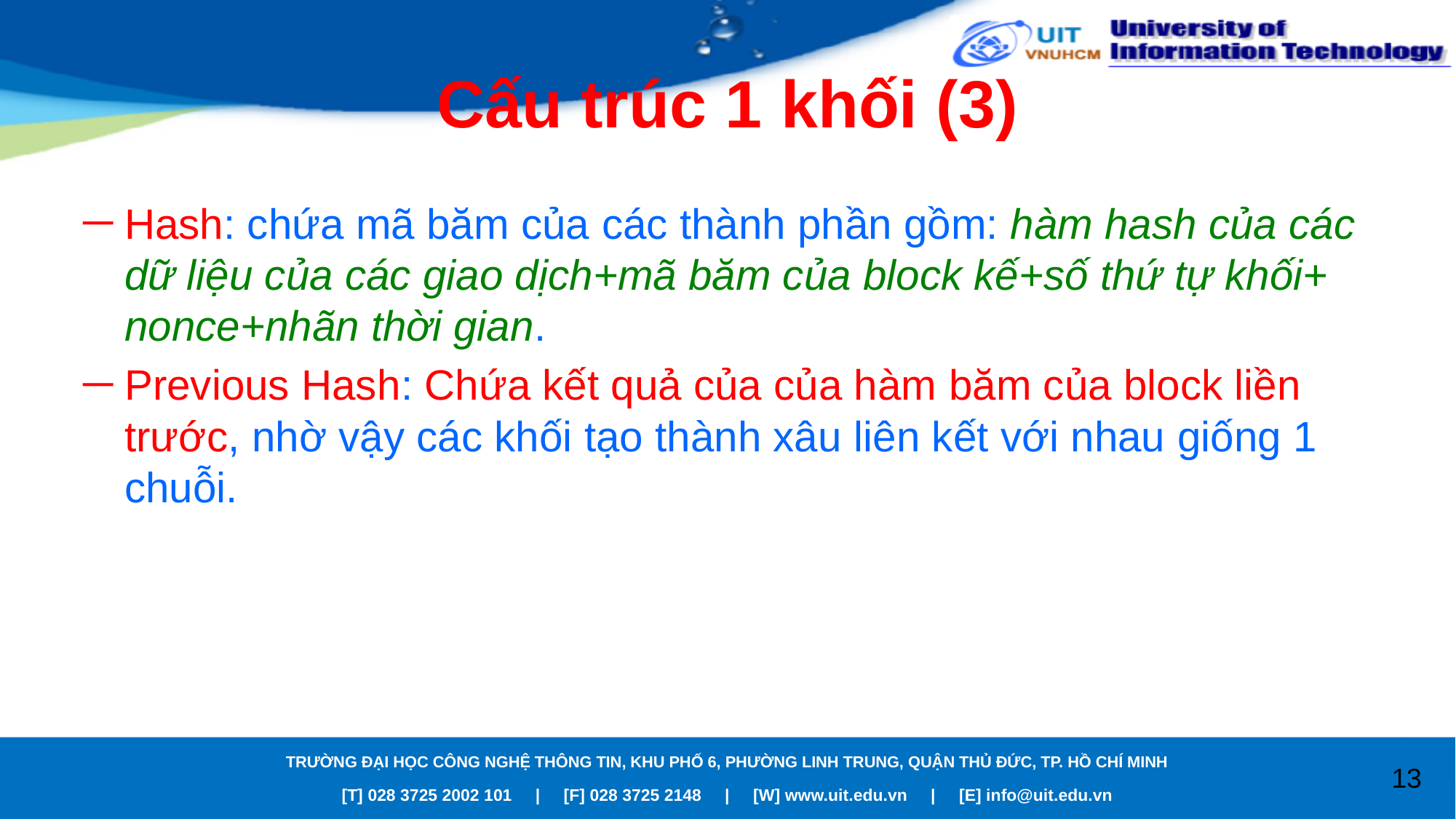

# Cấu trúc 1 khối (3)
Hash: chứa mã băm của các thành phần gồm: hàm hash của các dữ liệu của các giao dịch+mã băm của block kế+số thứ tự khối+ nonce+nhãn thời gian.
Previous Hash: Chứa kết quả của của hàm băm của block liền trước, nhờ vậy các khối tạo thành xâu liên kết với nhau giống 1 chuỗi.